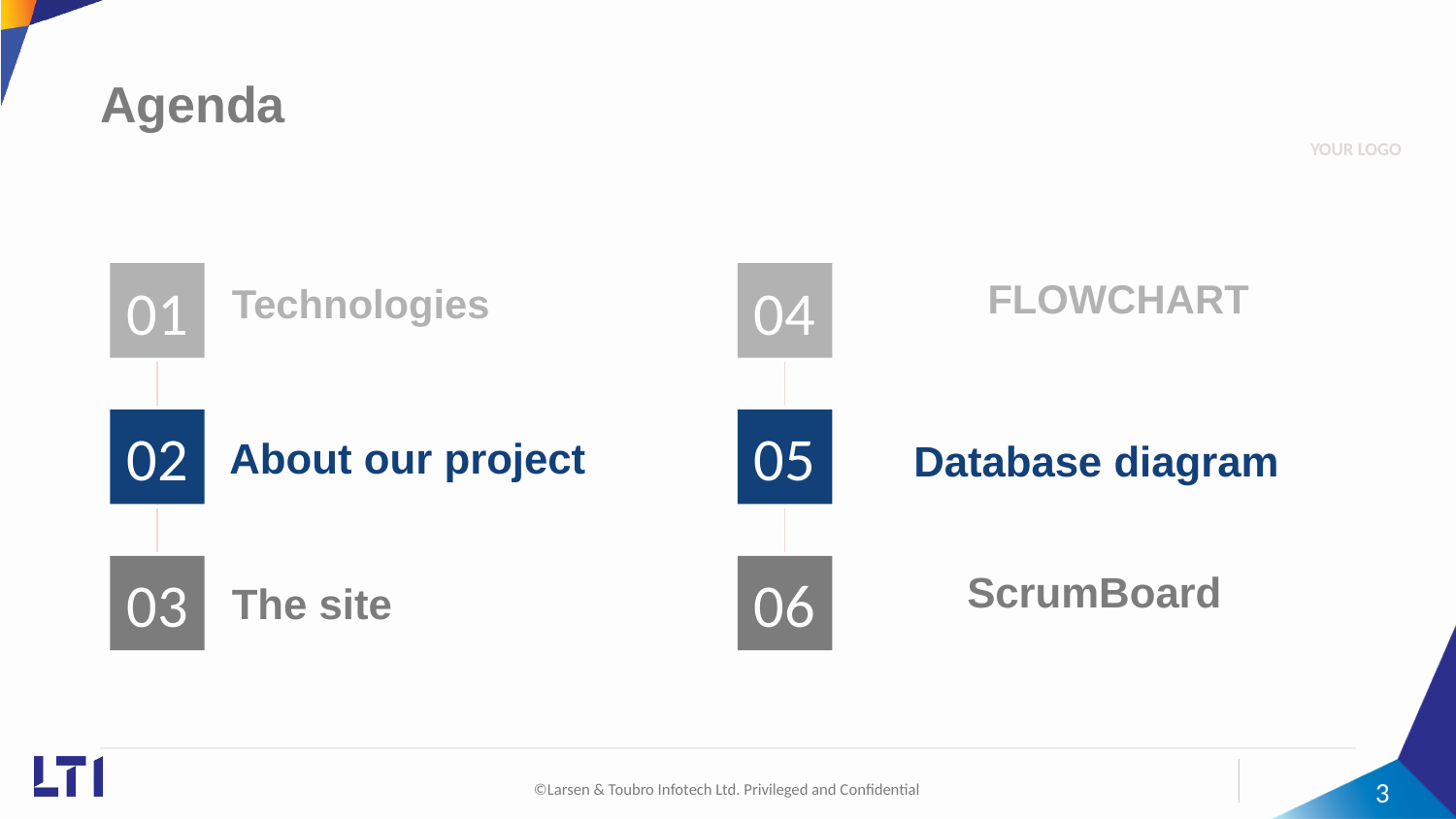

# Agenda
YOUR LOGO
01
04
FLOWCHART
Technologies
02
05
About our project
Database diagram
03
06
ScrumBoard
The site